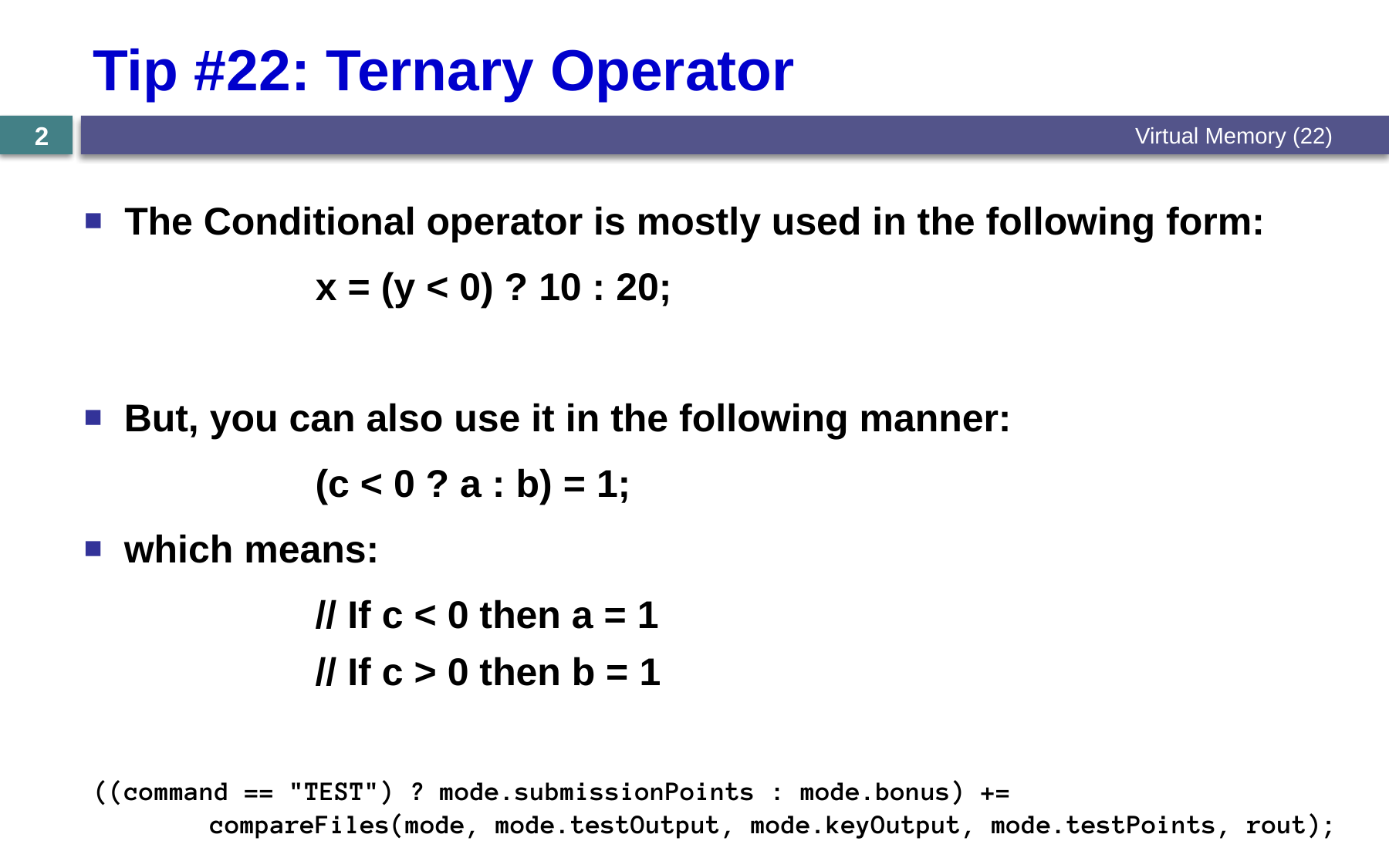

# Tip #22: Ternary Operator
Virtual Memory (22)
2
The Conditional operator is mostly used in the following form:
		x = (y < 0) ? 10 : 20;

But, you can also use it in the following manner:
		(c < 0 ? a : b) = 1;
which means:
		// If c < 0 then a = 1
		// If c > 0 then b = 1
((command == "TEST") ? mode.submissionPoints : mode.bonus) +=
	compareFiles(mode, mode.testOutput, mode.keyOutput, mode.testPoints, rout);